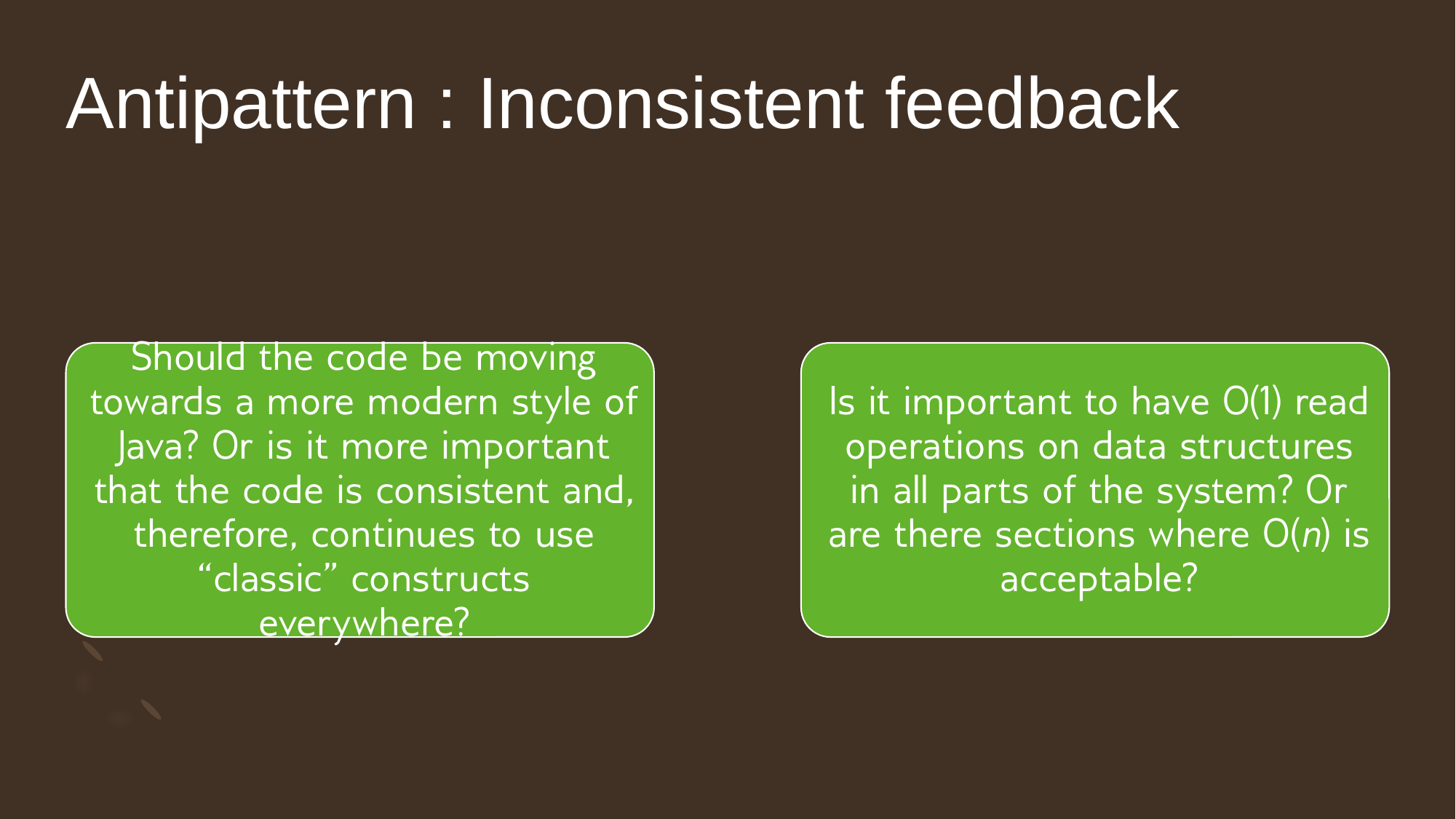

# Antipattern : Inconsistent feedback
Should the code be moving towards a more modern style of Java? Or is it more important that the code is consistent and, therefore, continues to use “classic” constructs everywhere?
Is it important to have O(1) read operations on data structures in all parts of the system? Or are there sections where O(n) is acceptable?